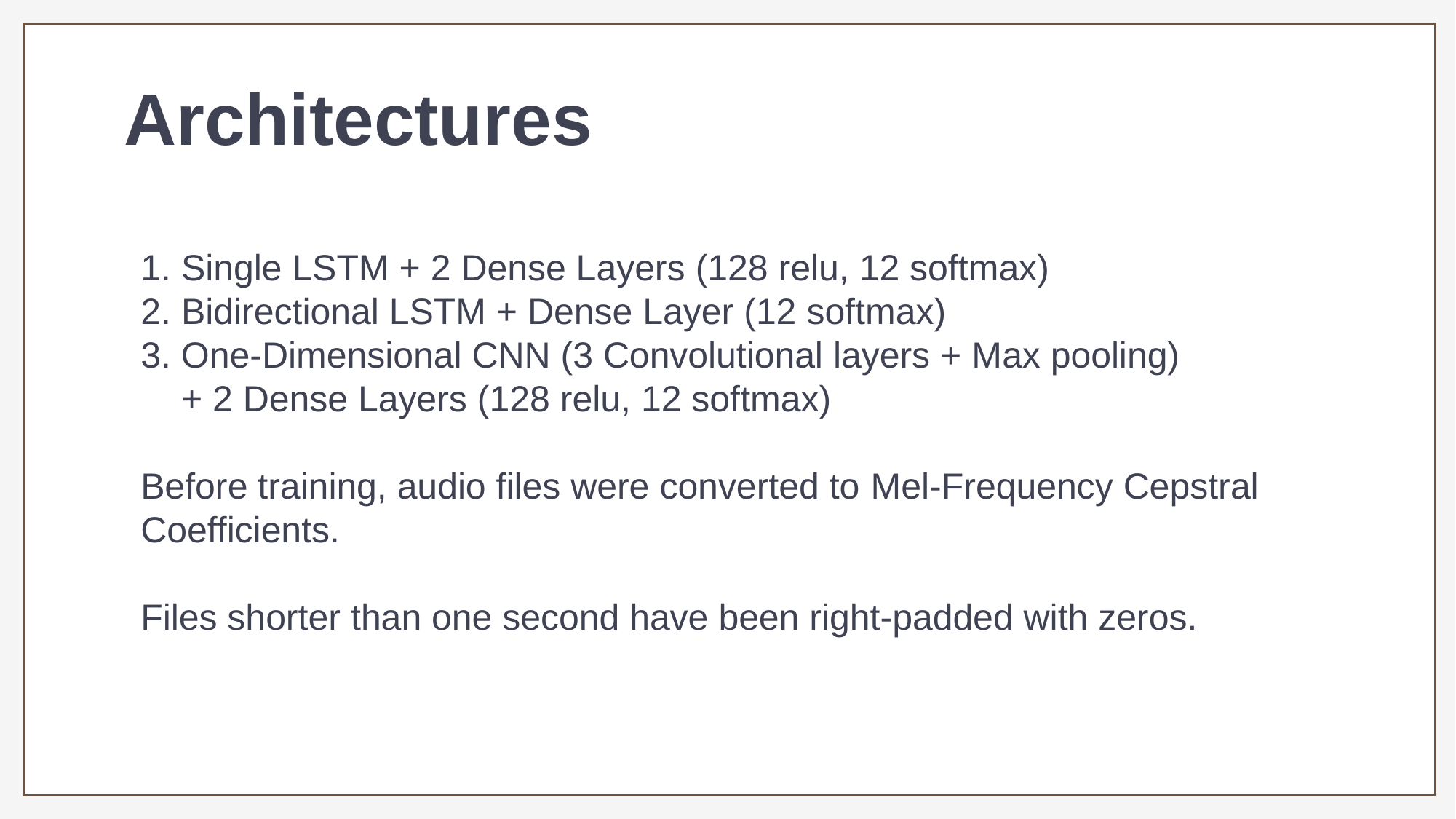

Architectures
1. Single LSTM + 2 Dense Layers (128 relu, 12 softmax)
2. Bidirectional LSTM + Dense Layer (12 softmax)
3. One-Dimensional CNN (3 Convolutional layers + Max pooling)
    + 2 Dense Layers (128 relu, 12 softmax)

Before training, audio files were converted to Mel-Frequency Cepstral Coefficients.

Files shorter than one second have been right-padded with zeros.